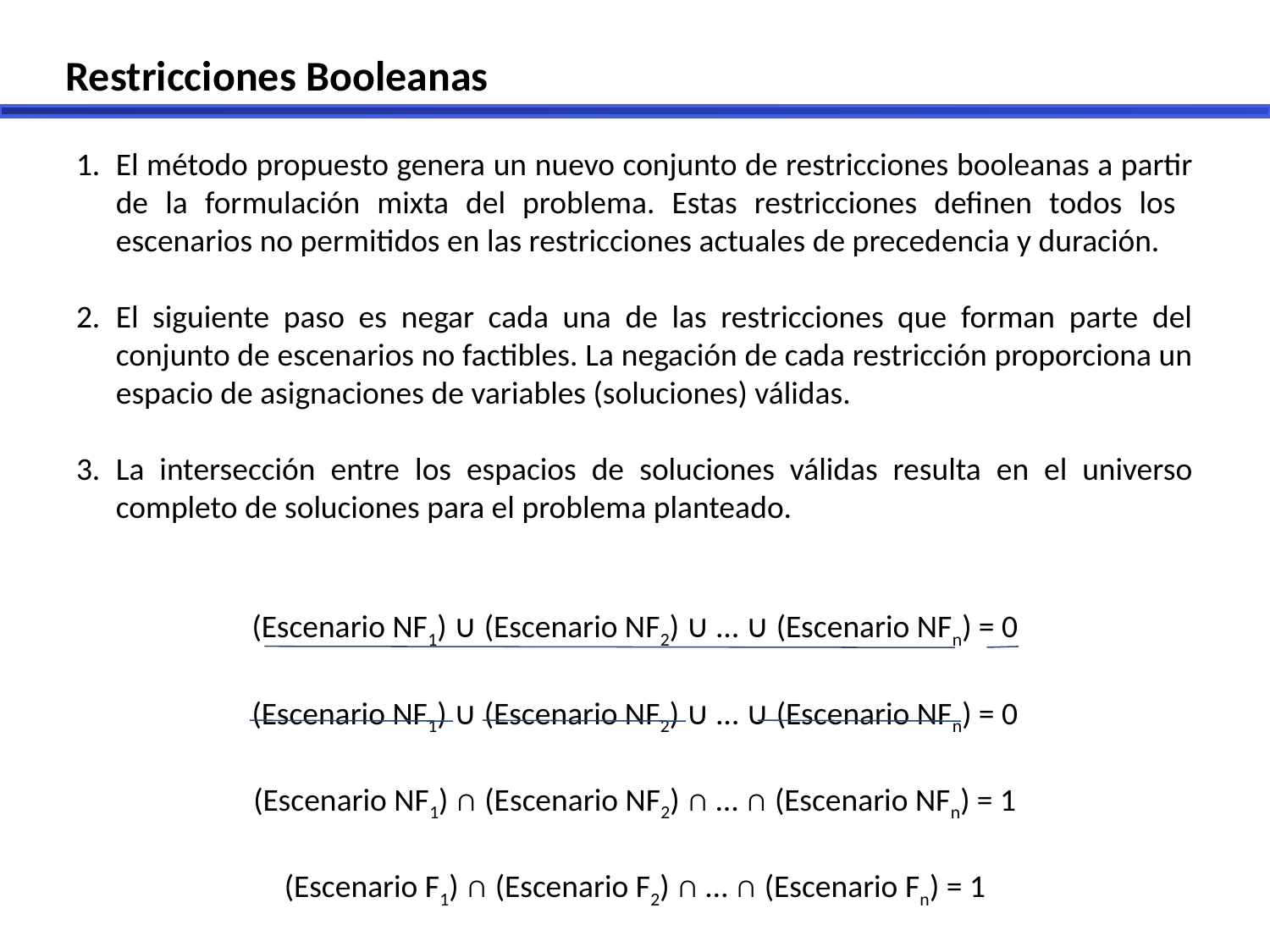

Restricciones Booleanas

El método propuesto genera un nuevo conjunto de restricciones booleanas a partir de la formulación mixta del problema. Estas restricciones definen todos los  escenarios no permitidos en las restricciones actuales de precedencia y duración.

El siguiente paso es negar cada una de las restricciones que forman parte del conjunto de escenarios no factibles. La negación de cada restricción proporciona un espacio de asignaciones de variables (soluciones) válidas.

La intersección entre los espacios de soluciones válidas resulta en el universo completo de soluciones para el problema planteado.

(Escenario NF1) ∪ (Escenario NF2) ∪ … ∪ (Escenario NFn) = 0
(Escenario NF1) ∪ (Escenario NF2) ∪ … ∪ (Escenario NFn) = 0
(Escenario NF1) ∩ (Escenario NF2) ∩ … ∩ (Escenario NFn) = 1
(Escenario F1) ∩ (Escenario F2) ∩ … ∩ (Escenario Fn) = 1
Classified - Internal use